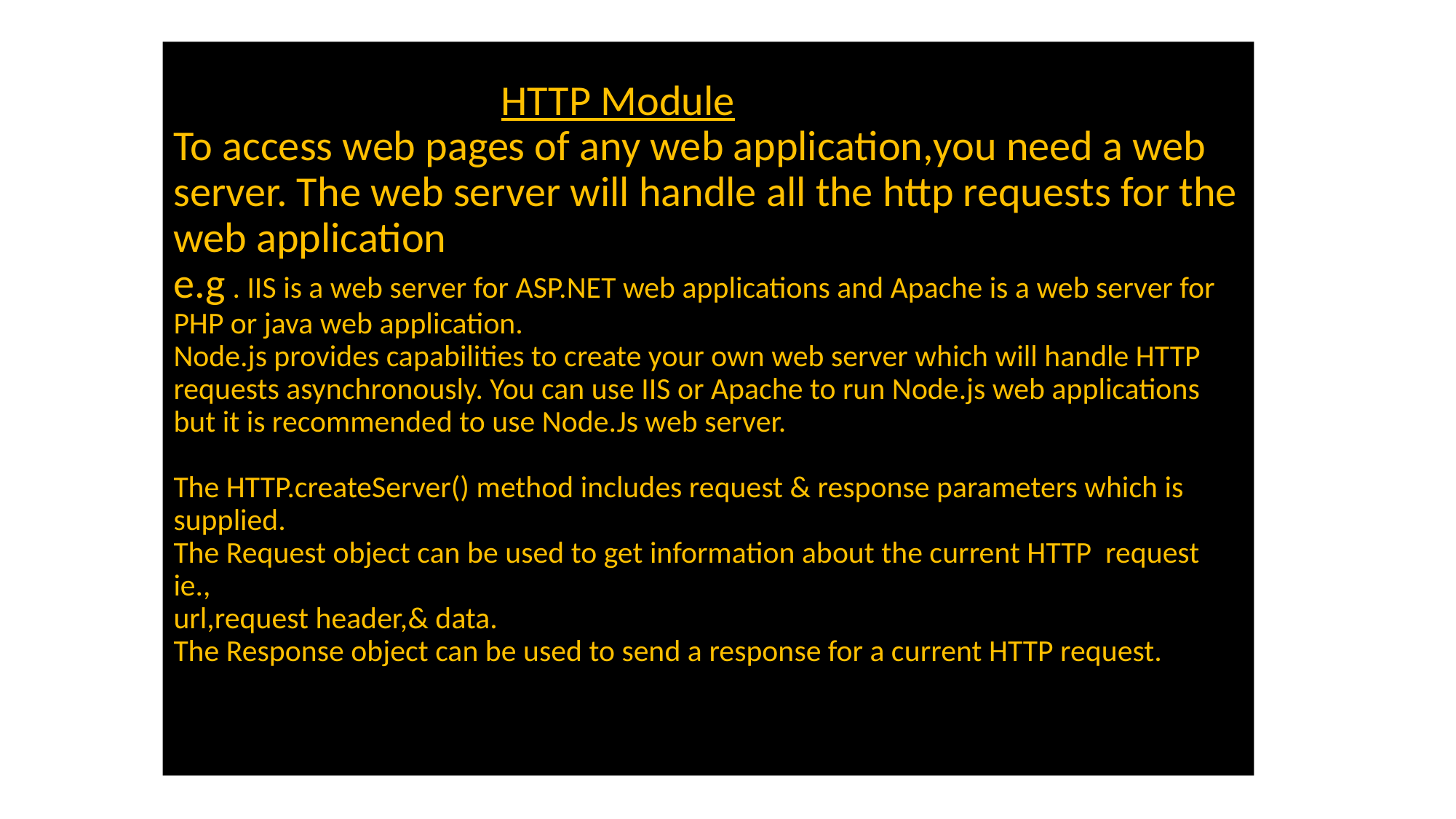

# HTTP Module To access web pages of any web application,you need a web server. The web server will handle all the http requests for the web application e.g . IIS is a web server for ASP.NET web applications and Apache is a web server for PHP or java web application. Node.js provides capabilities to create your own web server which will handle HTTP requests asynchronously. You can use IIS or Apache to run Node.js web applications but it is recommended to use Node.Js web server. The HTTP.createServer() method includes request & response parameters which is supplied. The Request object can be used to get information about the current HTTP  request ie., url,request header,& data. The Response object can be used to send a response for a current HTTP request.